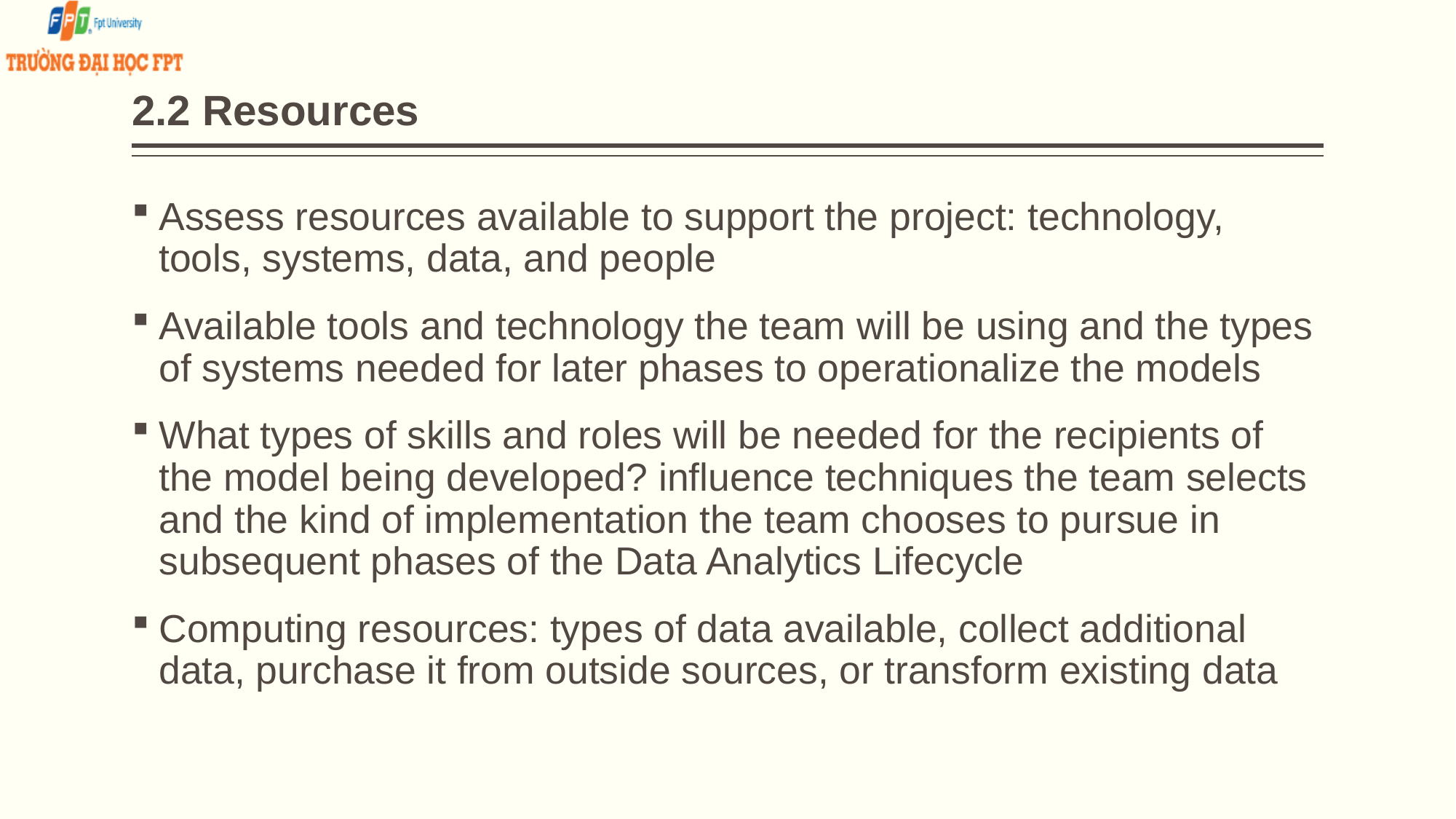

# 2.2 Resources
Assess resources available to support the project: technology, tools, systems, data, and people
Available tools and technology the team will be using and the types of systems needed for later phases to operationalize the models
What types of skills and roles will be needed for the recipients of the model being developed? influence techniques the team selects and the kind of implementation the team chooses to pursue in subsequent phases of the Data Analytics Lifecycle
Computing resources: types of data available, collect additional data, purchase it from outside sources, or transform existing data